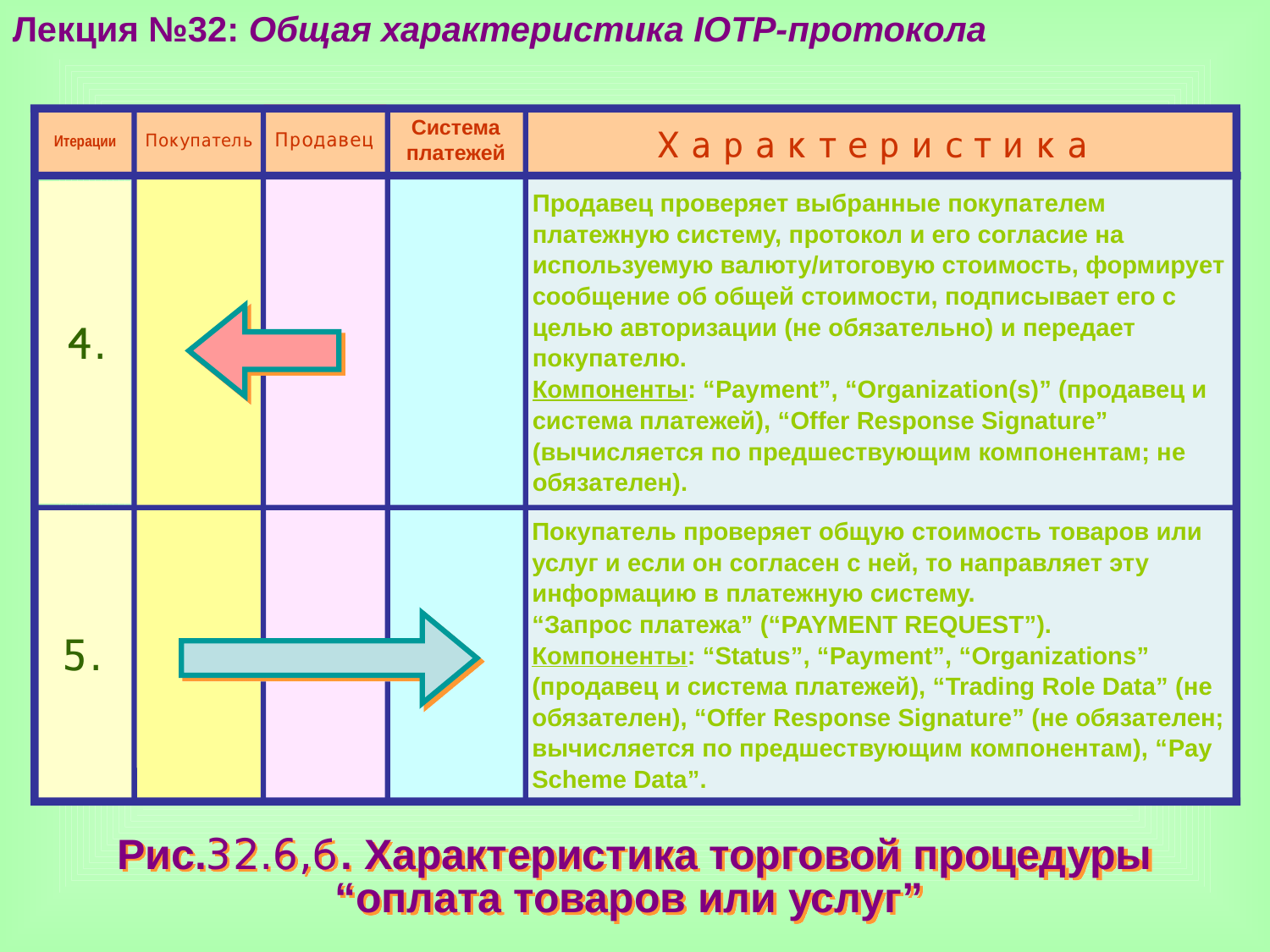

Лекция №32: Общая характеристика IOTP-протокола
Продавец
Покупатель
Х а р а к т е р и с т и к а
Итерации
Система
платежей

Продавец проверяет выбранные покупателем
платежную систему, протокол и его согласие на
используемую валюту/итоговую стоимость, формирует
сообщение об общей стоимости, подписывает его с
целью авторизации (не обязательно) и передает
покупателю.
Компоненты: “Payment”, “Organization(s)” (продавец и
система платежей), “Offer Response Signature”
(вычисляется по предшествующим компонентам; не
обязателен).

 4.

5.
Покупатель проверяет общую стоимость товаров или
услуг и если он согласен с ней, то направляет эту
информацию в платежную систему.
“Запрос платежа” (“PAYMENT REQUEST”).
Компоненты: “Status”, “Payment”, “Organizations”
(продавец и система платежей), “Trading Role Data” (не
обязателен), “Offer Response Signature” (не обязателен;
вычисляется по предшествующим компонентам), “Pay
Scheme Data”.

Рис.32.6,б. Характеристика торговой процедуры
“оплата товаров или услуг”